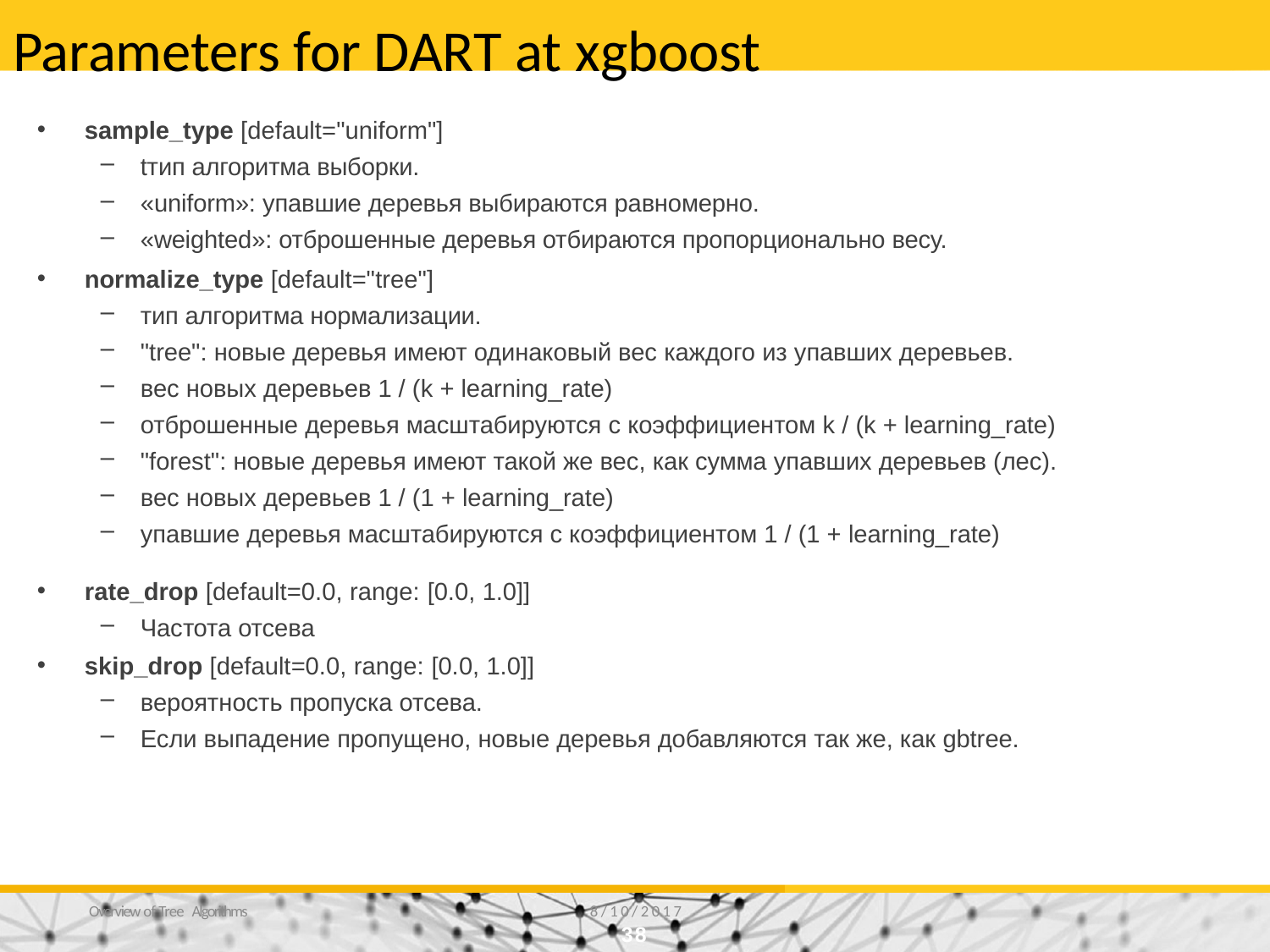

# Parameters for DART at xgboost
sample_type [default="uniform"]
tтип алгоритма выборки.
«uniform»: упавшие деревья выбираются равномерно.
«weighted»: отброшенные деревья отбираются пропорционально весу.
normalize_type [default="tree"]
тип алгоритма нормализации.
"tree": новые деревья имеют одинаковый вес каждого из упавших деревьев.
вес новых деревьев 1 / (k + learning_rate)
отброшенные деревья масштабируются с коэффициентом k / (k + learning_rate)
"forest": новые деревья имеют такой же вес, как сумма упавших деревьев (лес).
вес новых деревьев 1 / (1 + learning_rate)
упавшие деревья масштабируются с коэффициентом 1 / (1 + learning_rate)
rate_drop [default=0.0, range: [0.0, 1.0]]
Частота отсева
skip_drop [default=0.0, range: [0.0, 1.0]]
вероятность пропуска отсева.
Если выпадение пропущено, новые деревья добавляются так же, как gbtree.
Overview of Tree Algorithms
8/10/2017
38